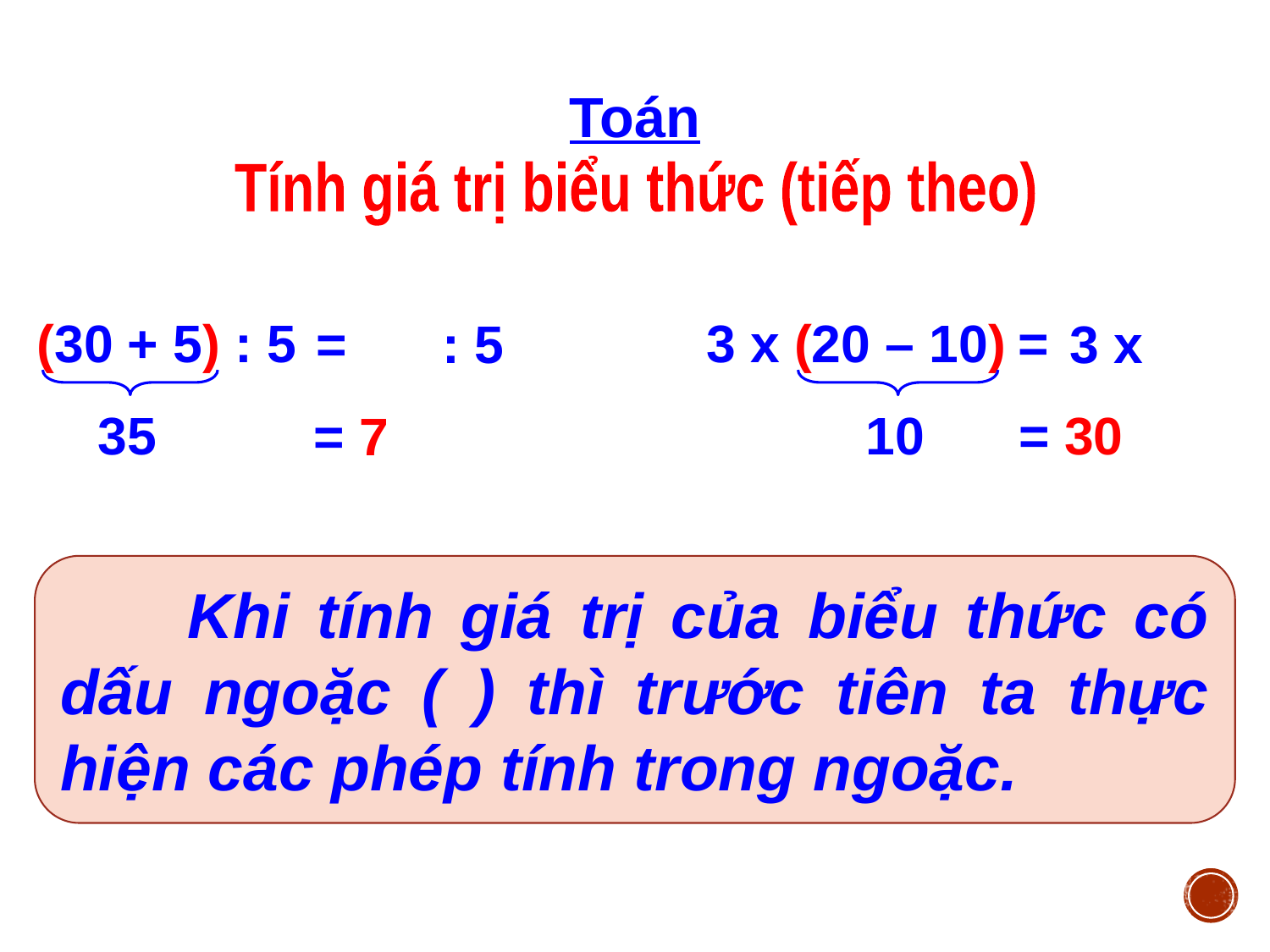

Toán
Tính giá trị biểu thức (tiếp theo)

 3 x (20 – 10)
3 x
 (30 + 5) : 5
: 5
=
=
35
10
= 30
= 7
	Khi tính giá trị của biểu thức có dấu ngoặc ( ) thì trước tiên ta thực hiện các phép tính trong ngoặc.